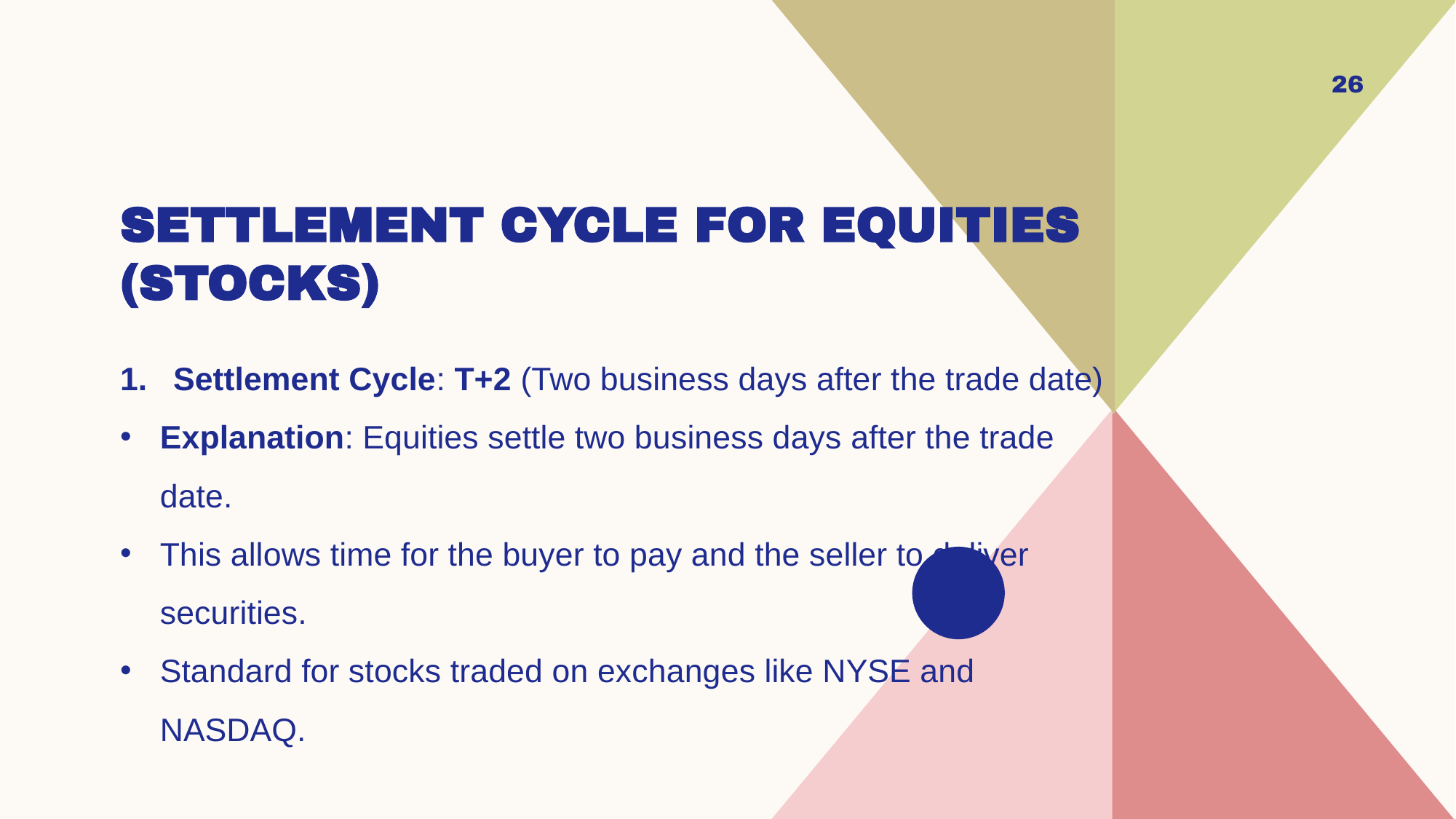

26
# Settlement Cycle for Equities (Stocks)
Settlement Cycle: T+2 (Two business days after the trade date)
Explanation: Equities settle two business days after the trade date.
This allows time for the buyer to pay and the seller to deliver securities.
Standard for stocks traded on exchanges like NYSE and NASDAQ.